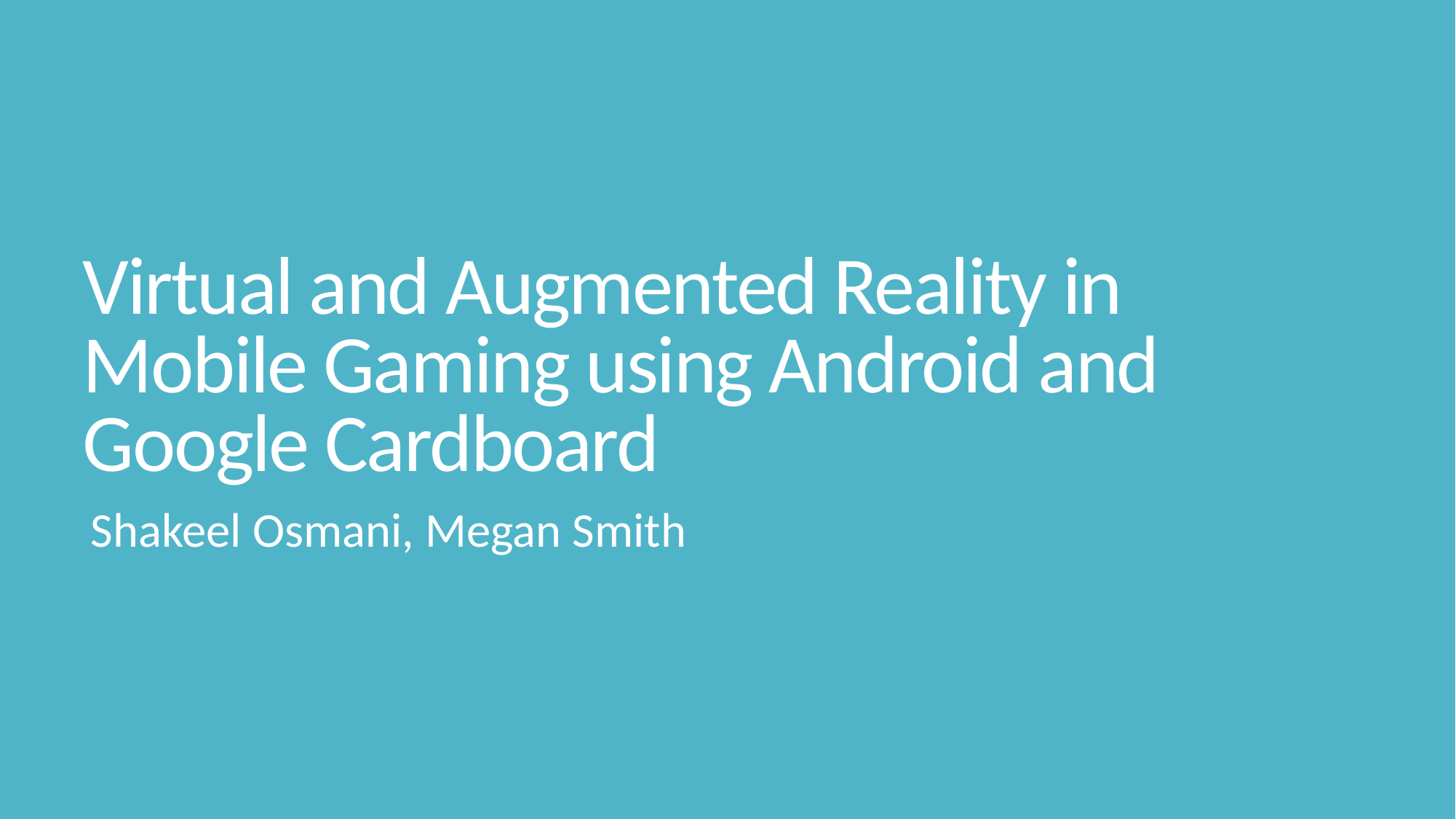

# Virtual and Augmented Reality in Mobile Gaming using Android and Google Cardboard
Shakeel Osmani, Megan Smith